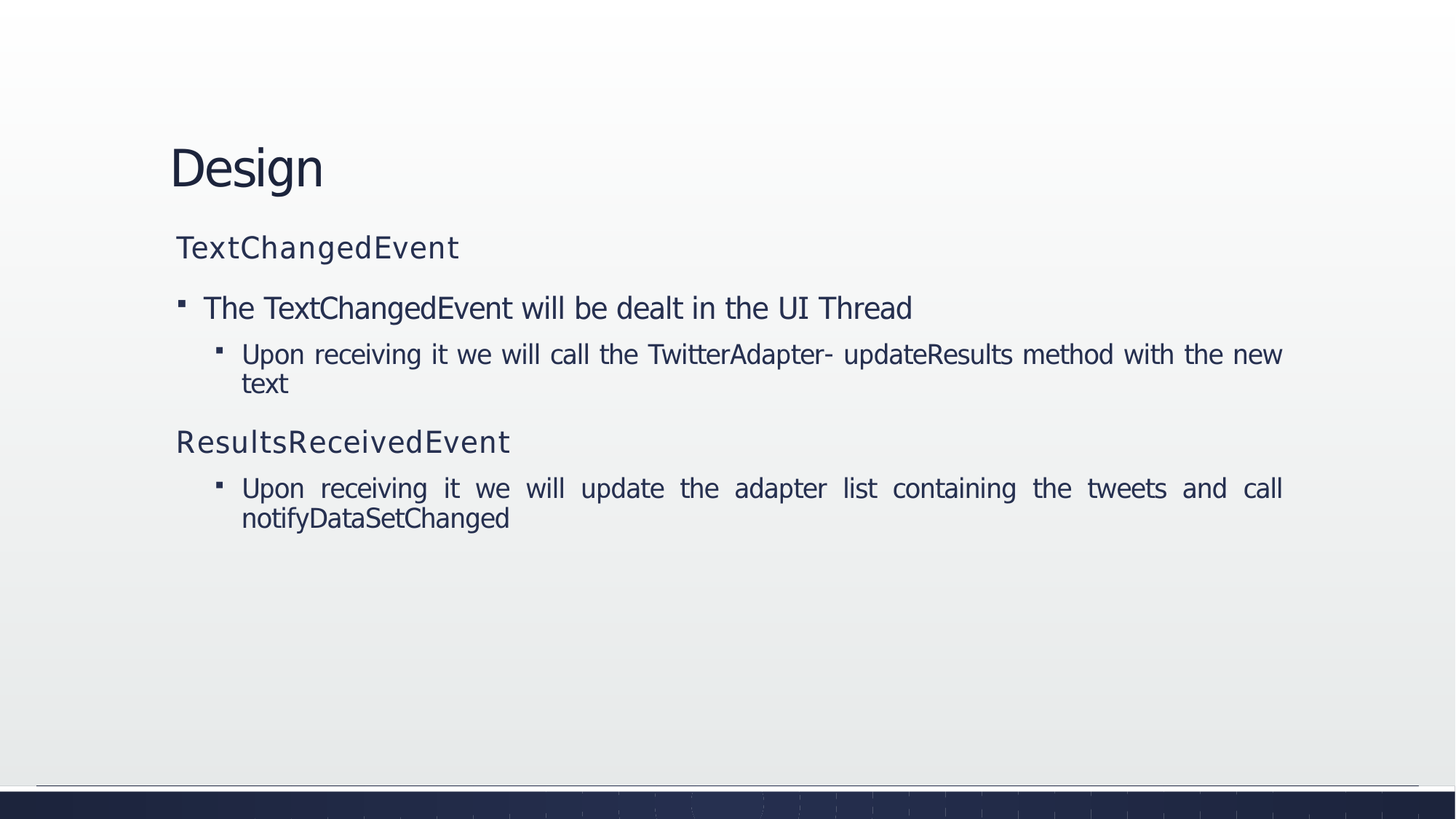

# Design
TextChangedEvent
The TextChangedEvent will be dealt in the UI Thread
Upon receiving it we will call the TwitterAdapter- updateResults method with the new text
ResultsReceivedEvent
Upon receiving it we will update the adapter list containing the tweets and call notifyDataSetChanged